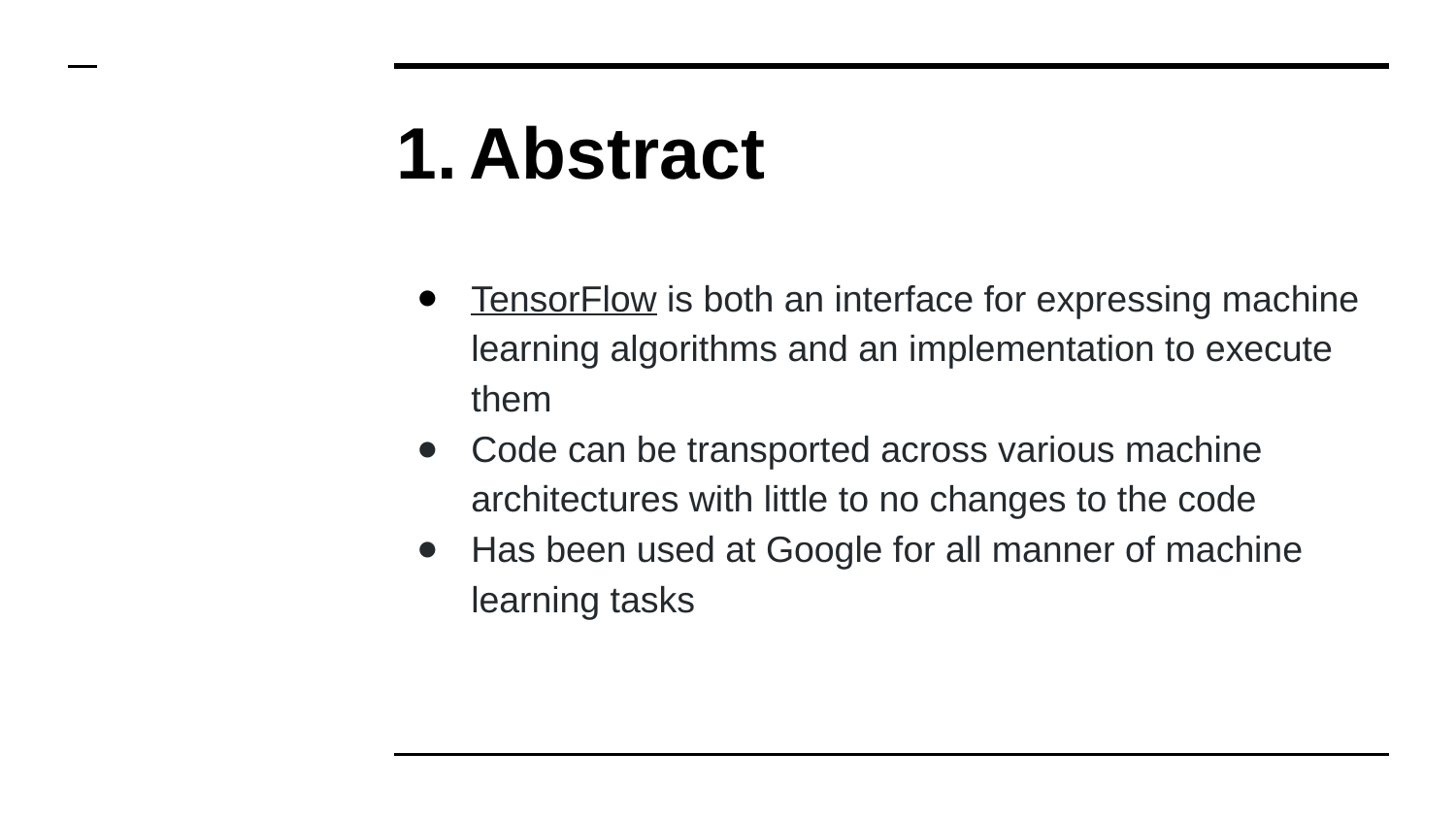

# Abstract
TensorFlow is both an interface for expressing machine learning algorithms and an implementation to execute them
Code can be transported across various machine architectures with little to no changes to the code
Has been used at Google for all manner of machine learning tasks